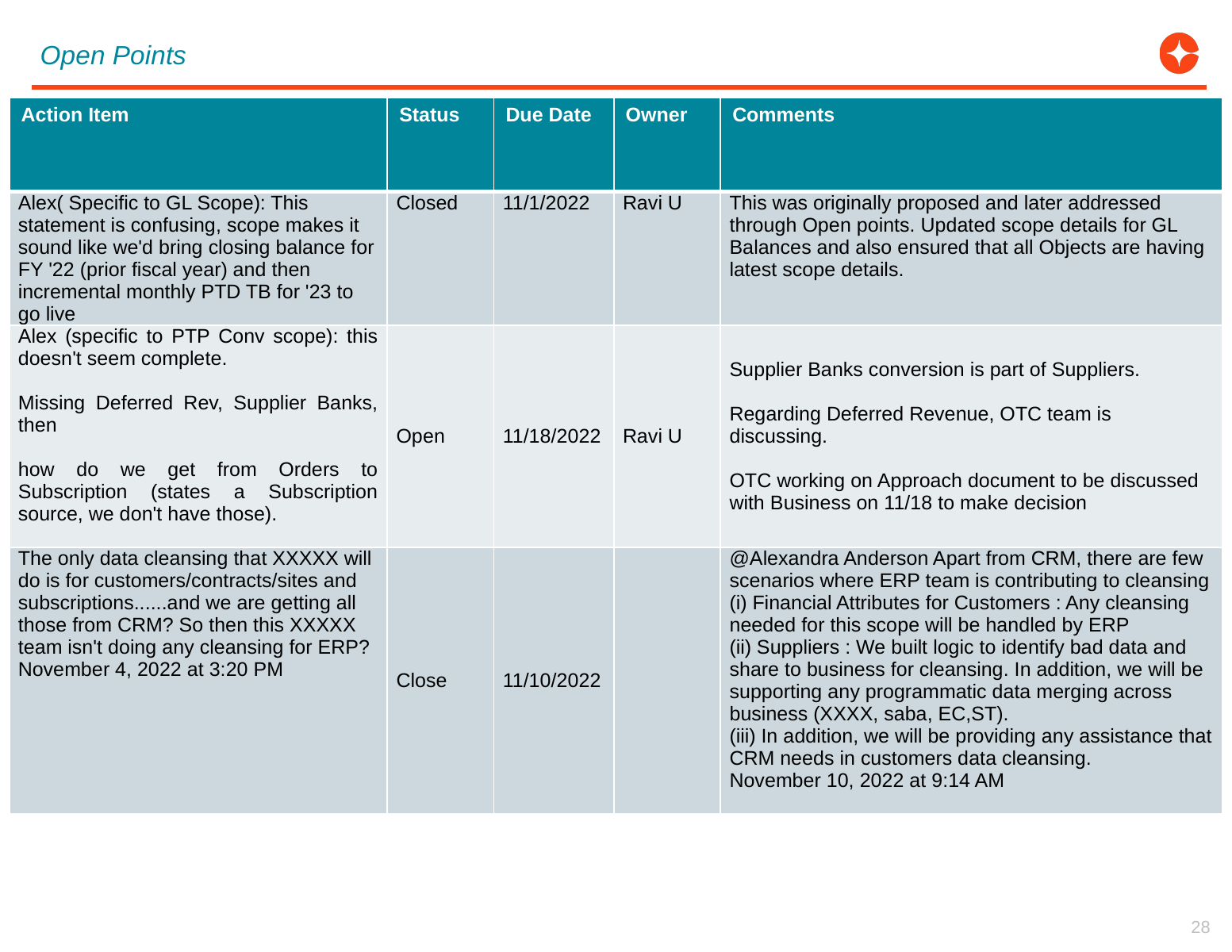

Open Points
| Action Item | Status | Due Date | Owner | Comments |
| --- | --- | --- | --- | --- |
| Alex( Specific to GL Scope): This statement is confusing, scope makes it sound like we'd bring closing balance for FY '22 (prior fiscal year) and then incremental monthly PTD TB for '23 to go live | Closed | 11/1/2022 | Ravi U | This was originally proposed and later addressed through Open points. Updated scope details for GL Balances and also ensured that all Objects are having latest scope details. |
| Alex (specific to PTP Conv scope): this doesn't seem complete.  Missing Deferred Rev, Supplier Banks, then  how do we get from Orders to Subscription (states a Subscription source, we don't have those). | Open | 11/18/2022 | Ravi U | Supplier Banks conversion is part of Suppliers. Regarding Deferred Revenue, OTC team is discussing. OTC working on Approach document to be discussed with Business on 11/18 to make decision |
| The only data cleansing that XXXXX will do is for customers/contracts/sites and subscriptions......and we are getting all those from CRM? So then this XXXXX team isn't doing any cleansing for ERP? November 4, 2022 at 3:20 PM | Close | 11/10/2022 |  | @Alexandra Anderson Apart from CRM, there are few scenarios where ERP team is contributing to cleansing (i) Financial Attributes for Customers : Any cleansing needed for this scope will be handled by ERP (ii) Suppliers : We built logic to identify bad data and share to business for cleansing. In addition, we will be supporting any programmatic data merging across business (XXXX, saba, EC,ST). (iii) In addition, we will be providing any assistance that CRM needs in customers data cleansing. November 10, 2022 at 9:14 AM |
28